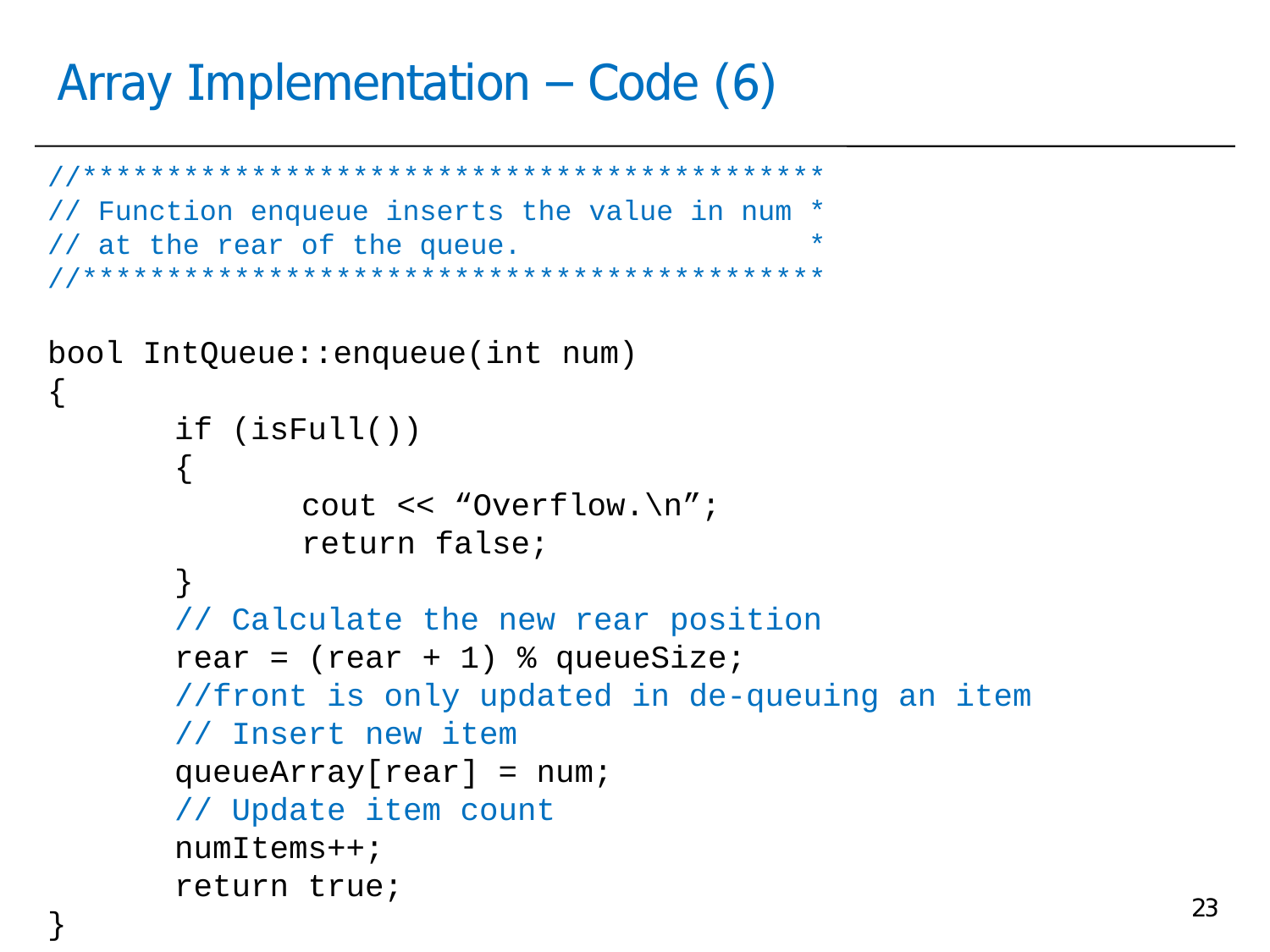

# Array Implementation – Code (6)
//********************************************
// Function enqueue inserts the value in num *
// at the rear of the queue.                 *
//********************************************
bool IntQueue::enqueue(int num)
{
	if (isFull())
	{
		cout << “Overflow.\n”;
		return false;
	}
	// Calculate the new rear position
	rear = (rear + 1) % queueSize;
	//front is only updated in de-queuing an item
	// Insert new item
	queueArray[rear] = num;
	// Update item count
	numItems++;
	return true;
}
23